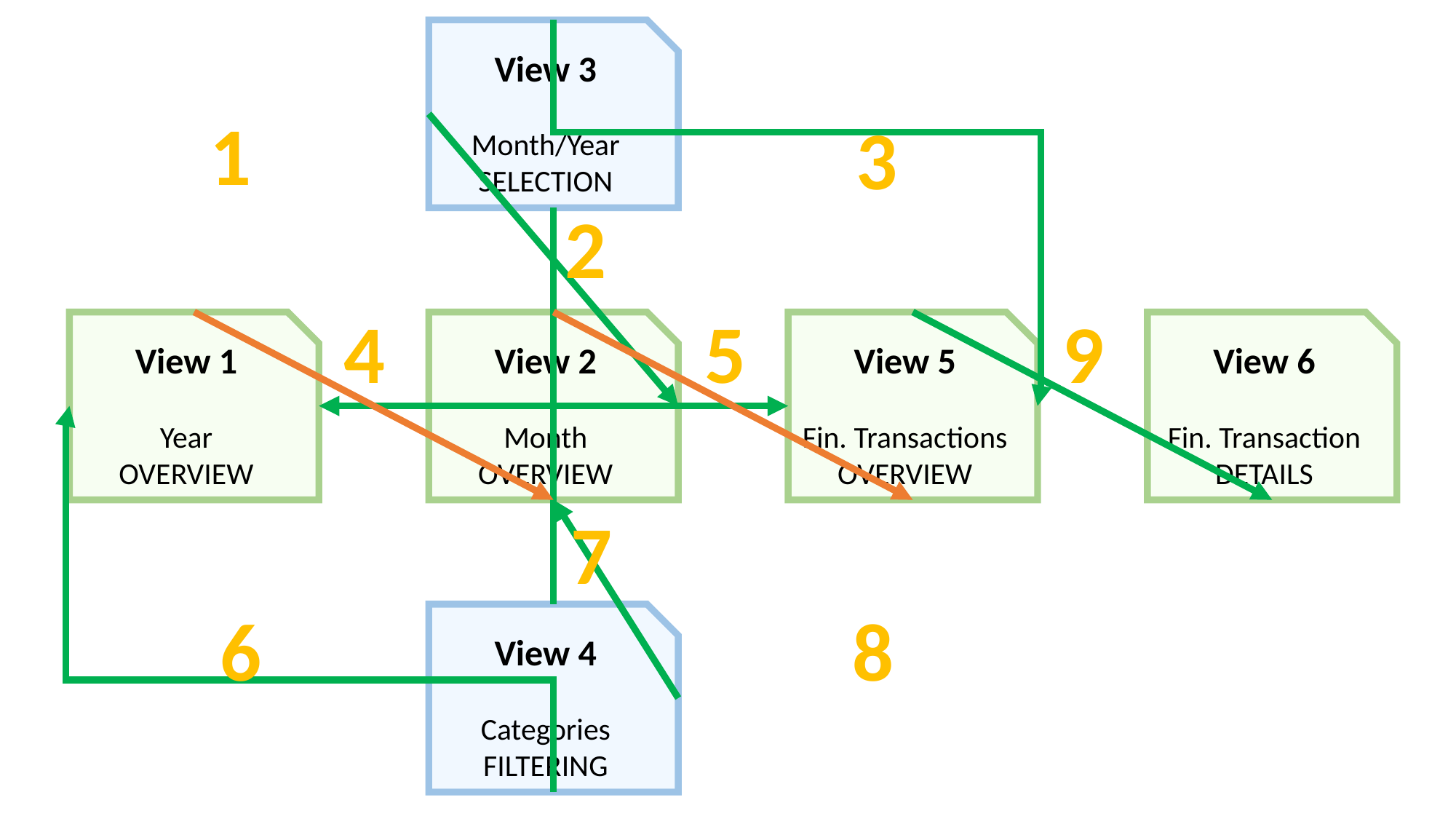

View 3

Month/Year
SELECTION
1
3
2
4
5
9
View 1

Year
OVERVIEW
View 5

Fin. Transactions
OVERVIEW
View 6

Fin. Transaction
DETAILS
View 2

Month
OVERVIEW
7
8
6
View 4

Categories
FILTERING